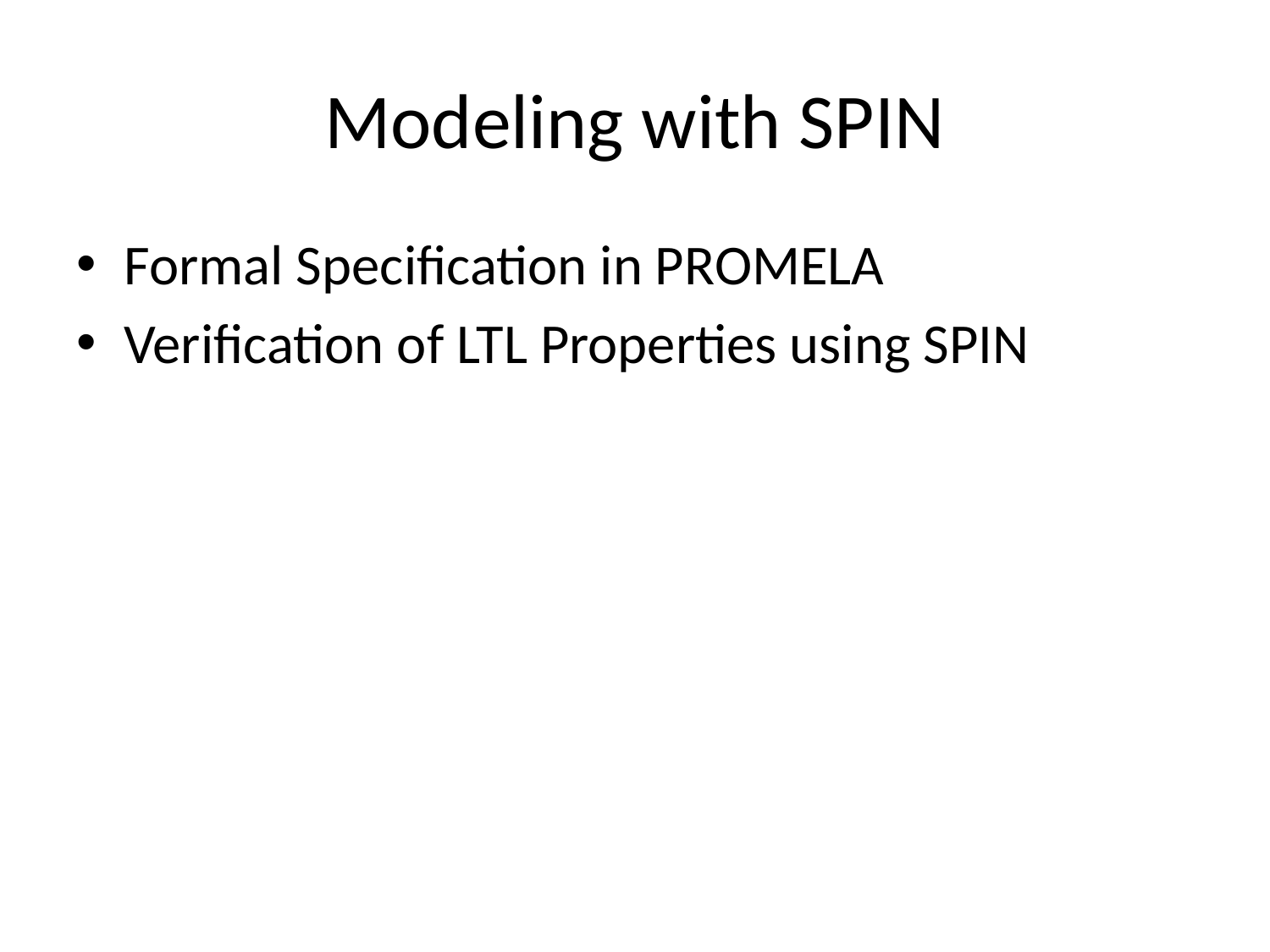

# Modeling with SPIN
Formal Specification in PROMELA
Verification of LTL Properties using SPIN